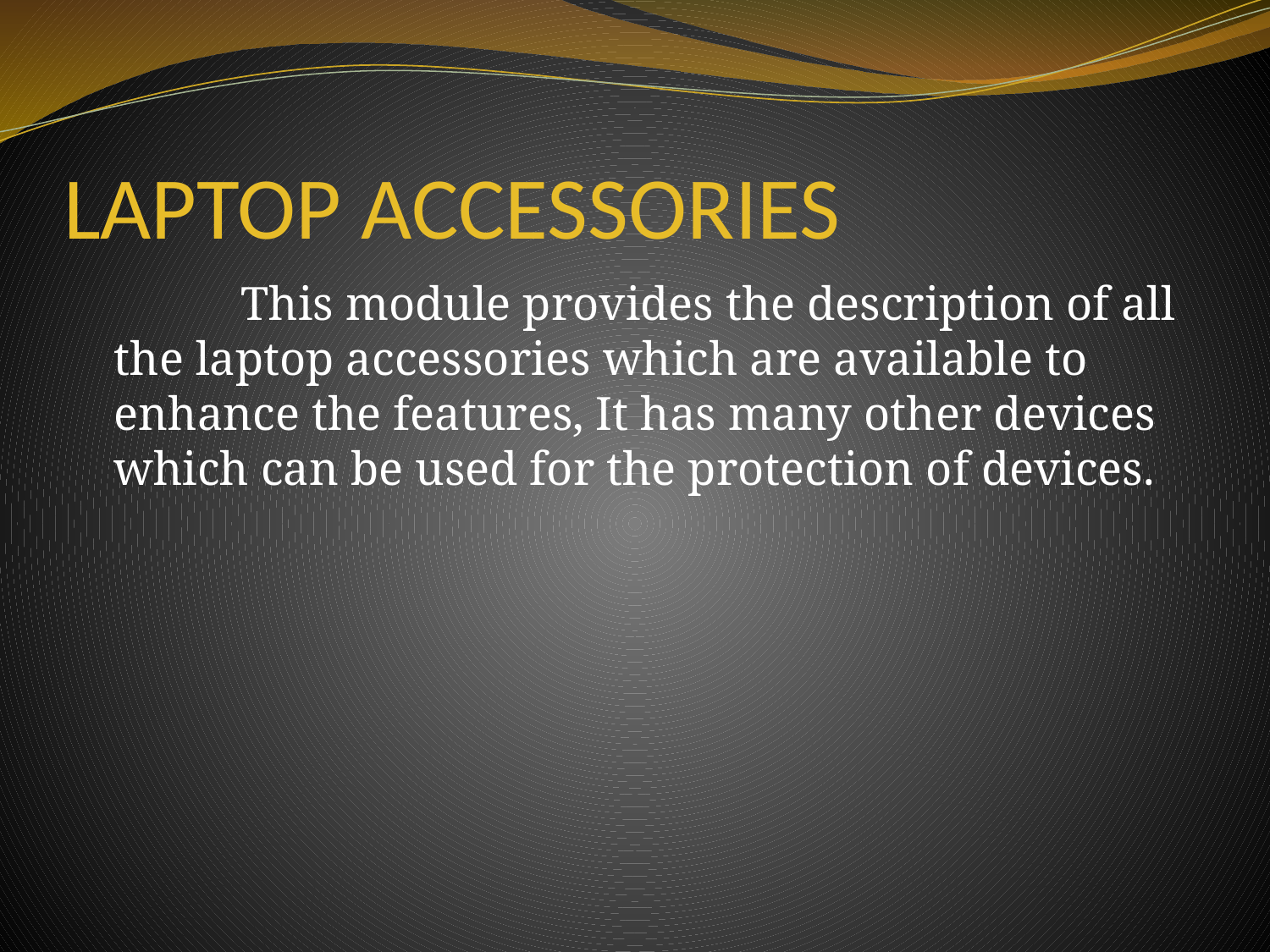

# LAPTOP ACCESSORIES
    	This module provides the description of all the laptop accessories which are available to enhance the features, It has many other devices which can be used for the protection of devices.